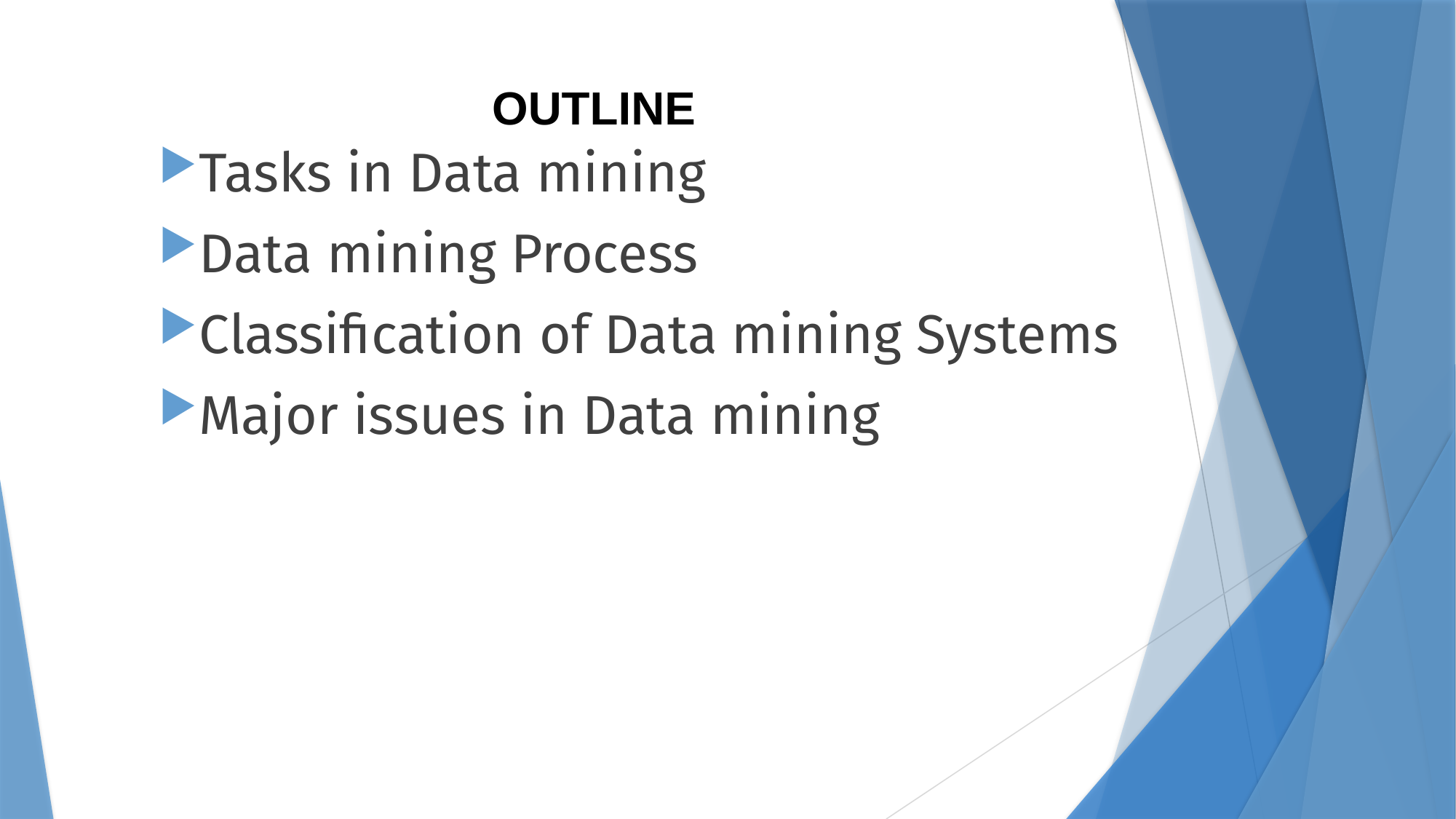

# OUTLINE
Tasks in Data mining
Data mining Process
Classification of Data mining Systems
Major issues in Data mining